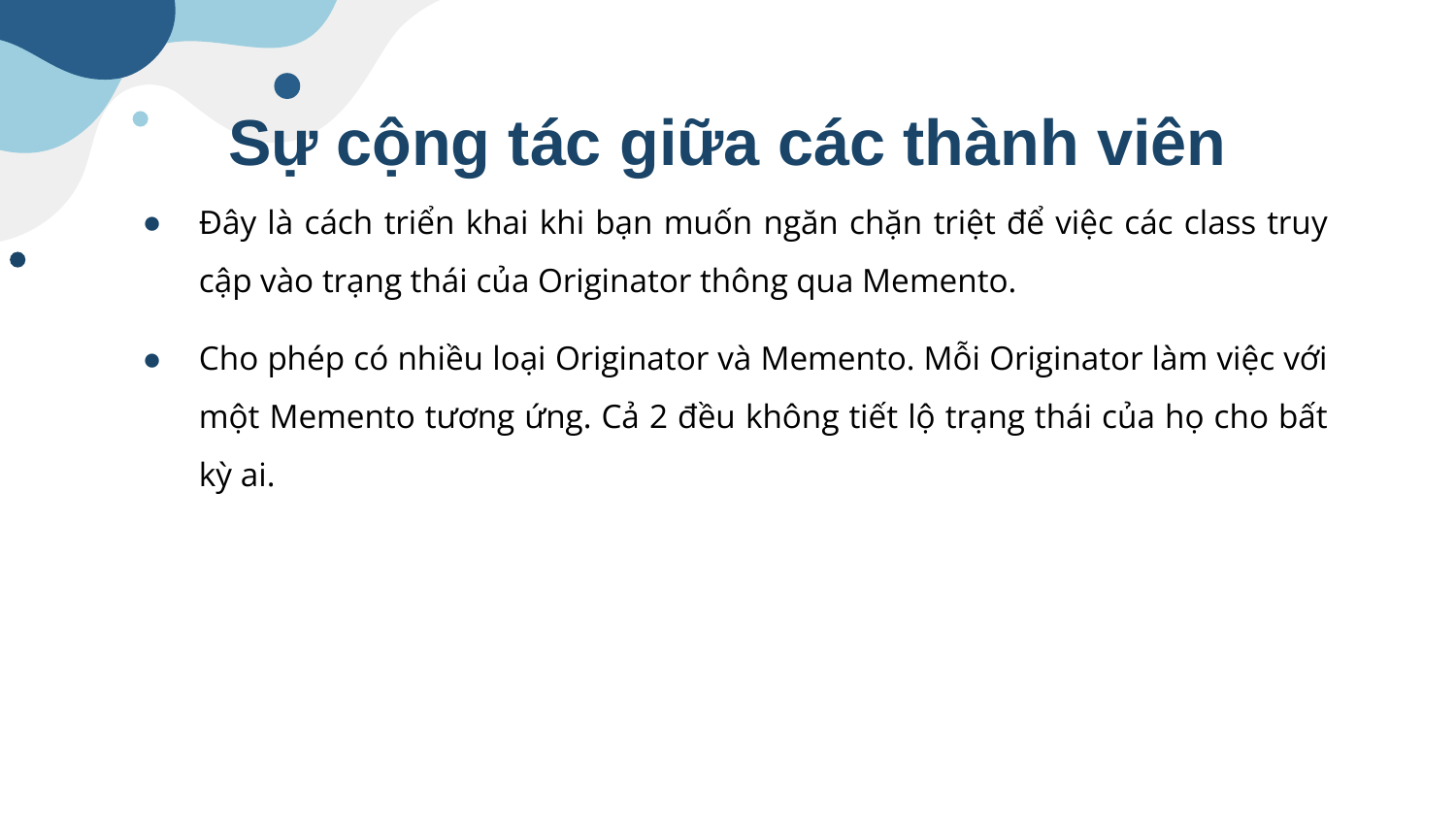

# Sự cộng tác giữa các thành viên
Đây là cách triển khai khi bạn muốn ngăn chặn triệt để việc các class truy cập vào trạng thái của Originator thông qua Memento.
Cho phép có nhiều loại Originator và Memento. Mỗi Originator làm việc với một Memento tương ứng. Cả 2 đều không tiết lộ trạng thái của họ cho bất kỳ ai.